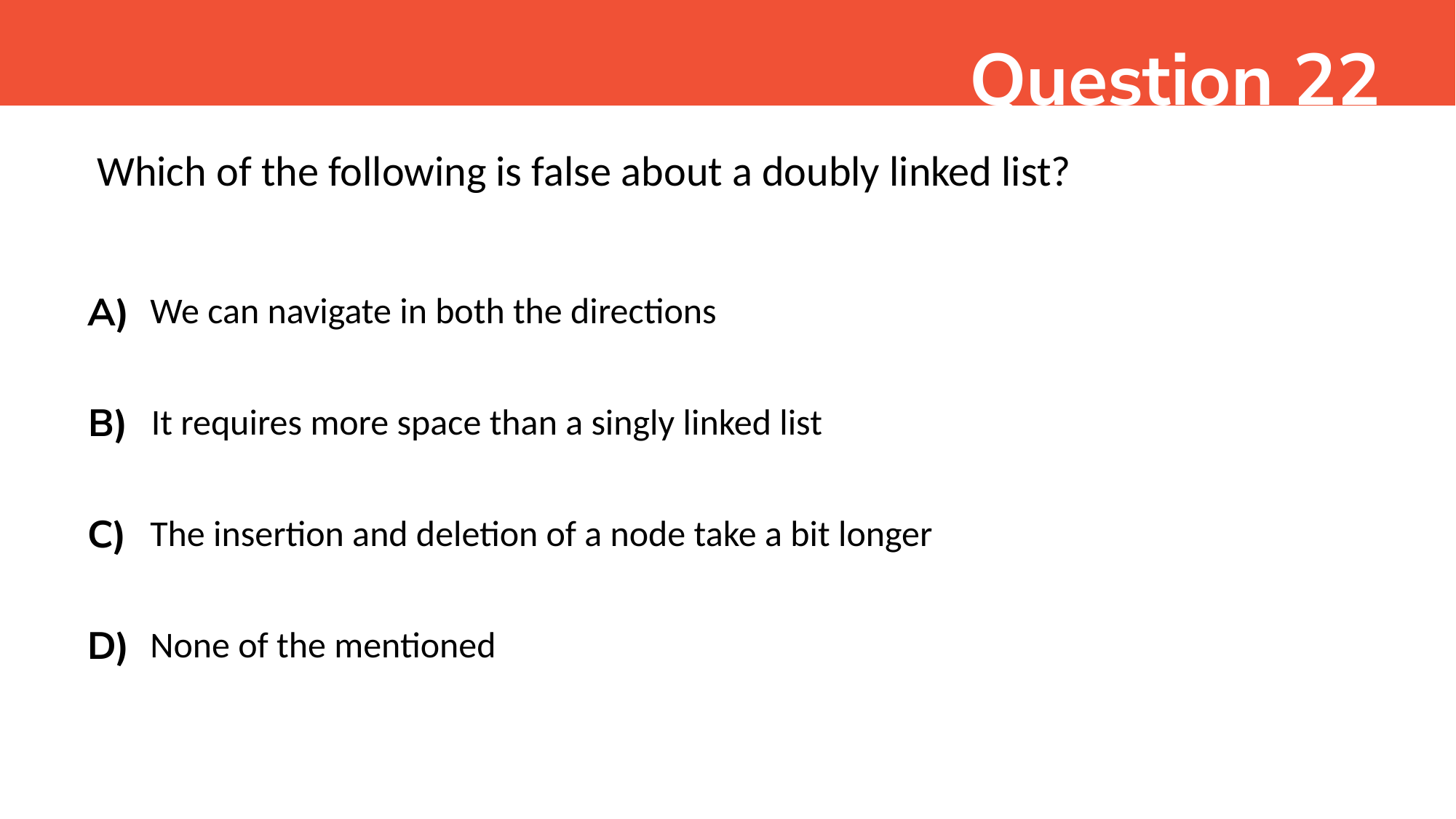

Question 22
 Which of the following is false about a doubly linked list?

A)
We can navigate in both the directions

B)
It requires more space than a singly linked list

C)
The insertion and deletion of a node take a bit longer
D)
None of the mentioned